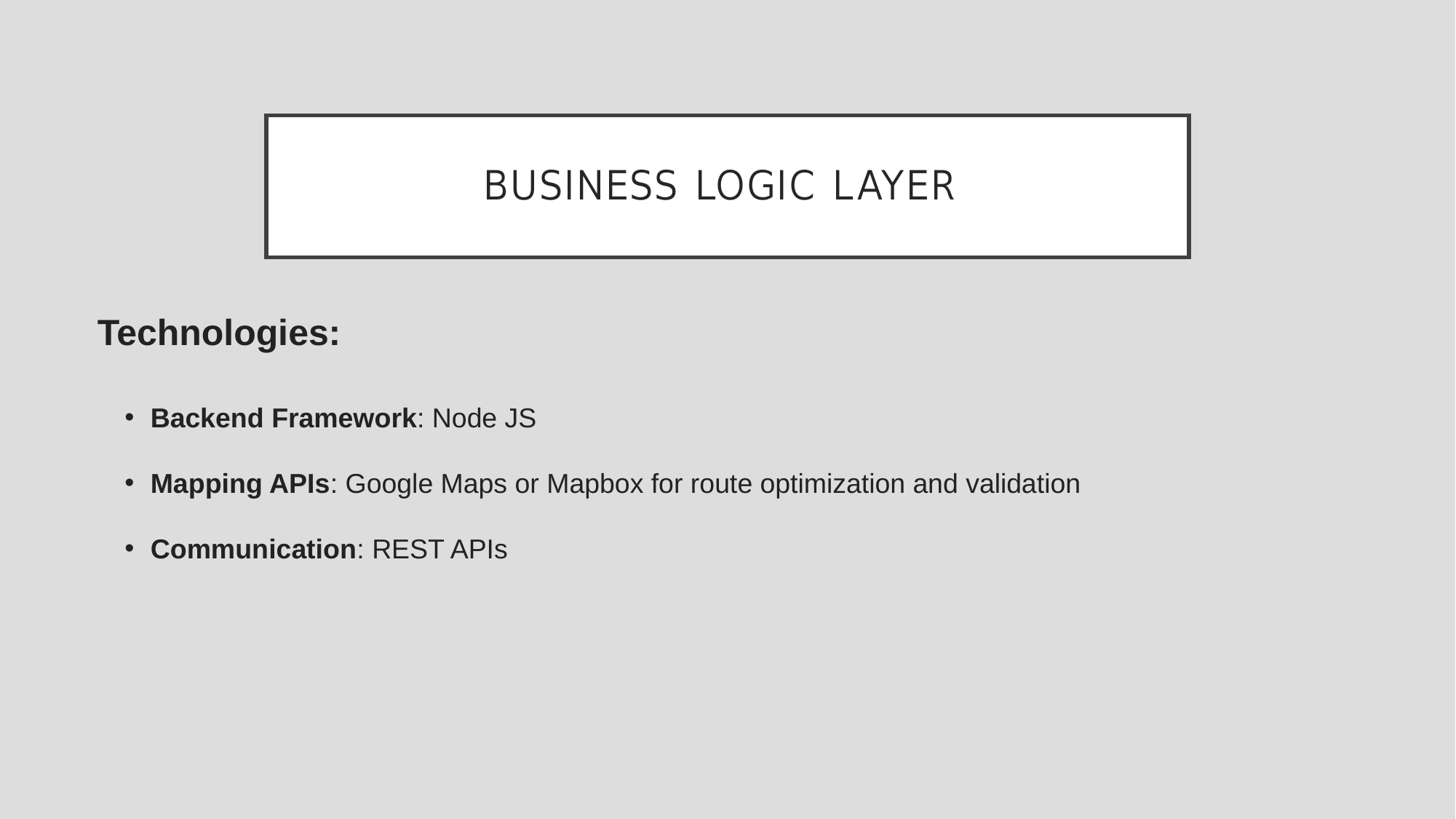

# Business logic layer
Technologies:
Backend Framework: Node JS

Mapping APIs: Google Maps or Mapbox for route optimization and validation

Communication: REST APIs